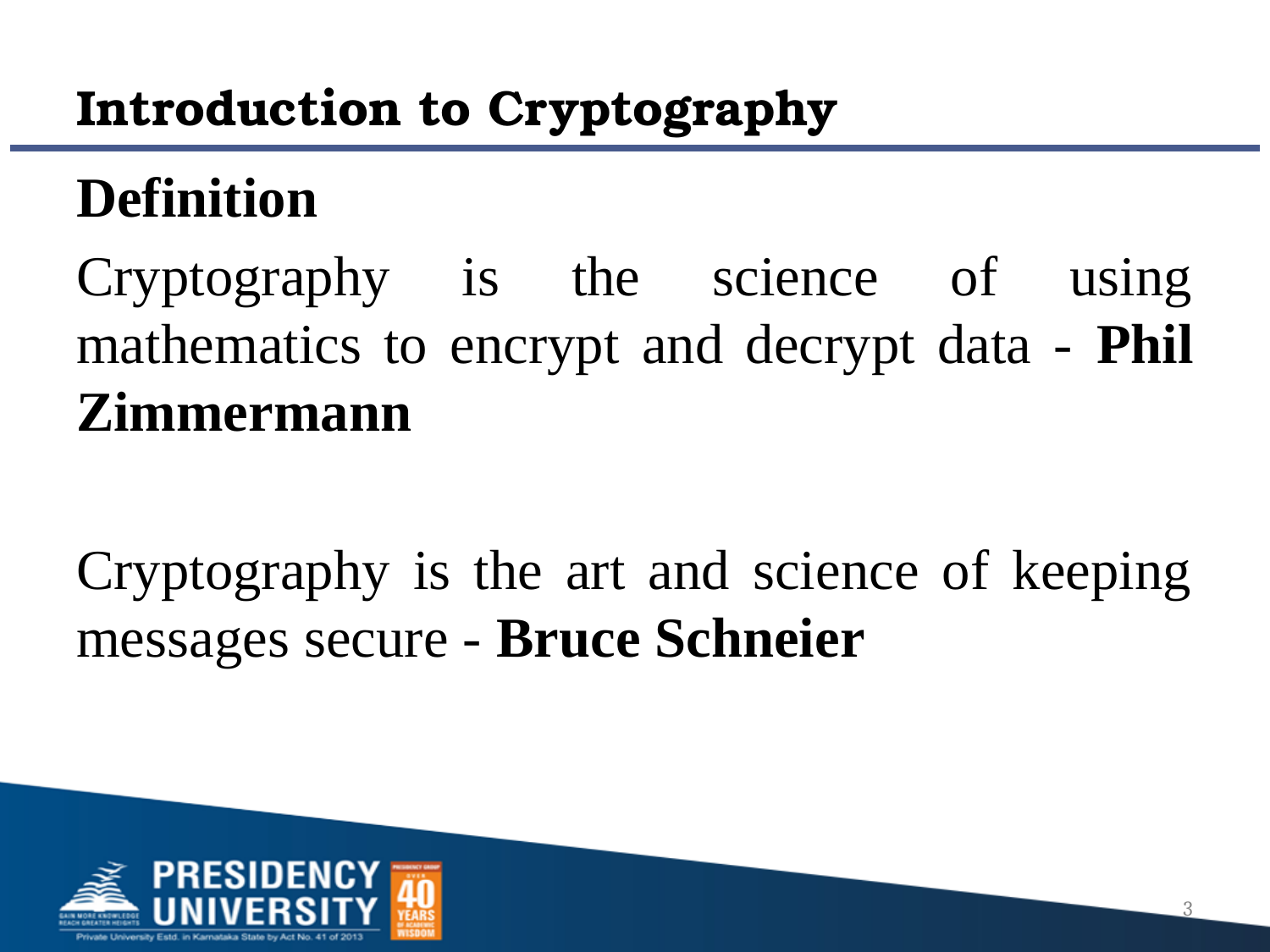

# Introduction to Cryptography
Definition
Cryptography is the science of using mathematics to encrypt and decrypt data - Phil Zimmermann

Cryptography is the art and science of keeping messages secure - Bruce Schneier
3